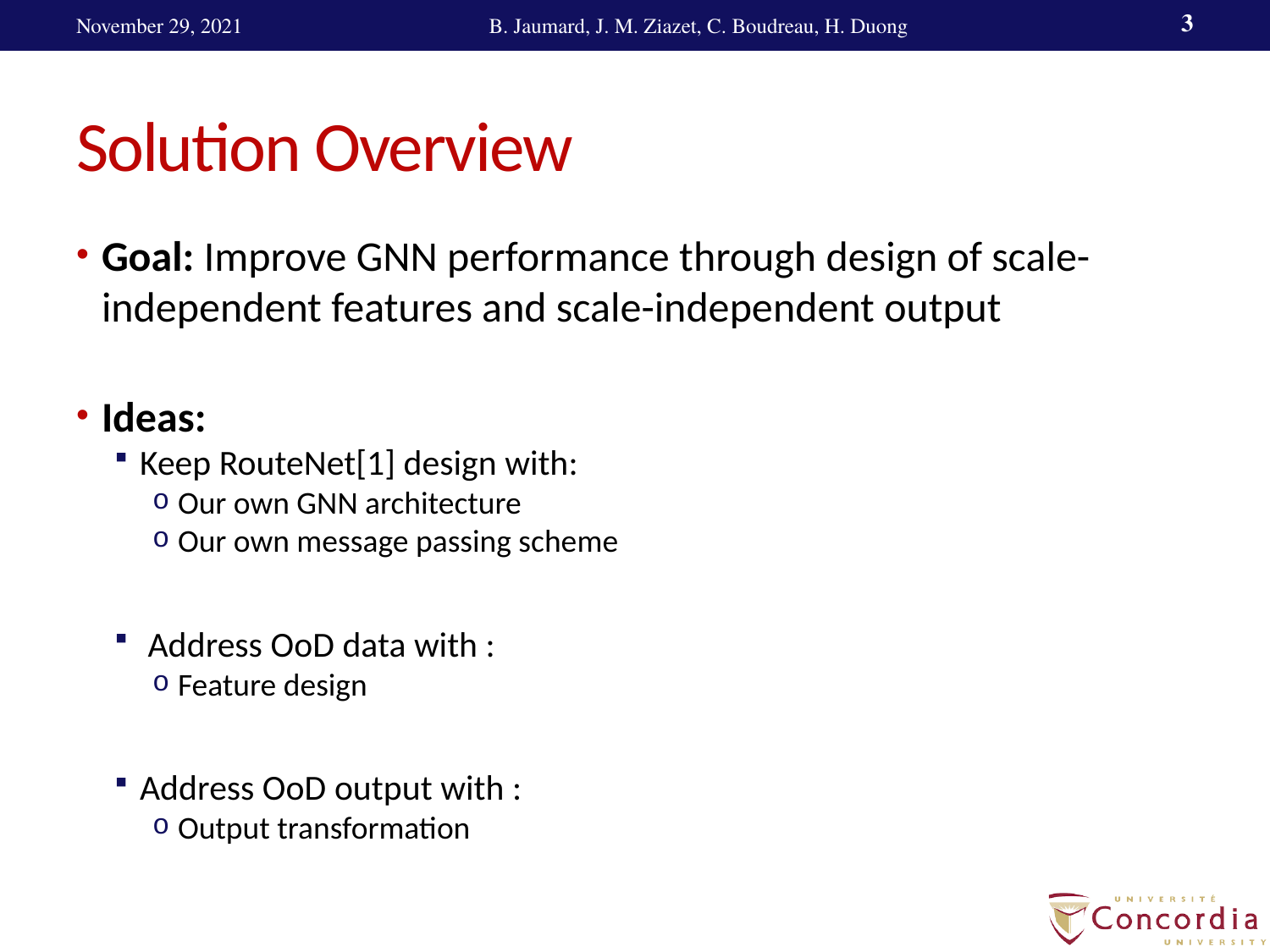

November 29, 2021
B. Jaumard, J. M. Ziazet, C. Boudreau, H. Duong
3
# Solution Overview
Goal: Improve GNN performance through design of scale-independent features and scale-independent output

Ideas:
Keep RouteNet[1] design with:
Our own GNN architecture
Our own message passing scheme

 Address OoD data with :
Feature design

Address OoD output with :
Output transformation